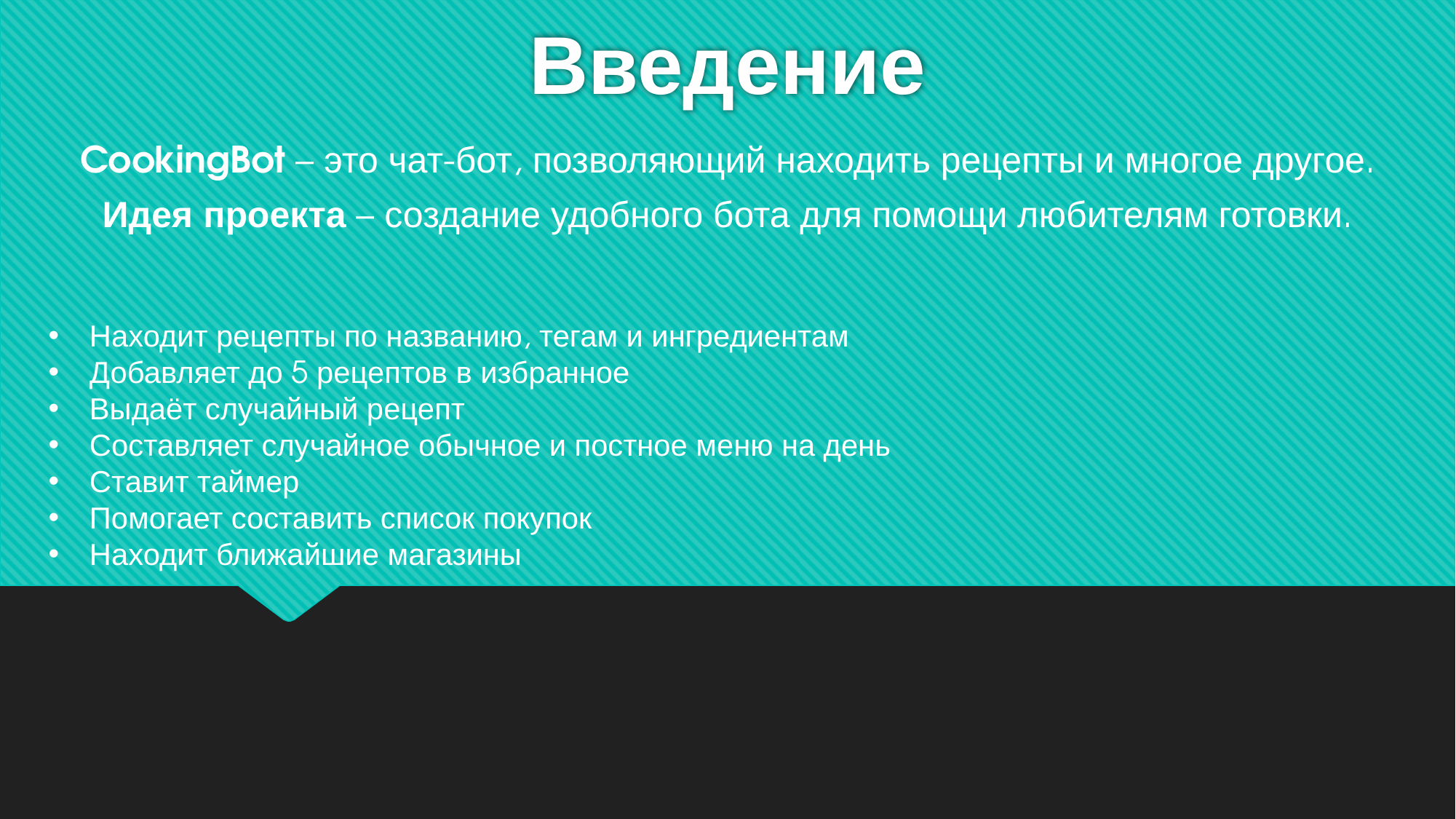

# Введение
CookingBot – это чат-бот, позволяющий находить рецепты и многое другое.
Идея проекта – создание удобного бота для помощи любителям готовки.
Находит рецепты по названию, тегам и ингредиентам
Добавляет до 5 рецептов в избранное
Выдаёт случайный рецепт
Составляет случайное обычное и постное меню на день
Ставит таймер
Помогает составить список покупок
Находит ближайшие магазины